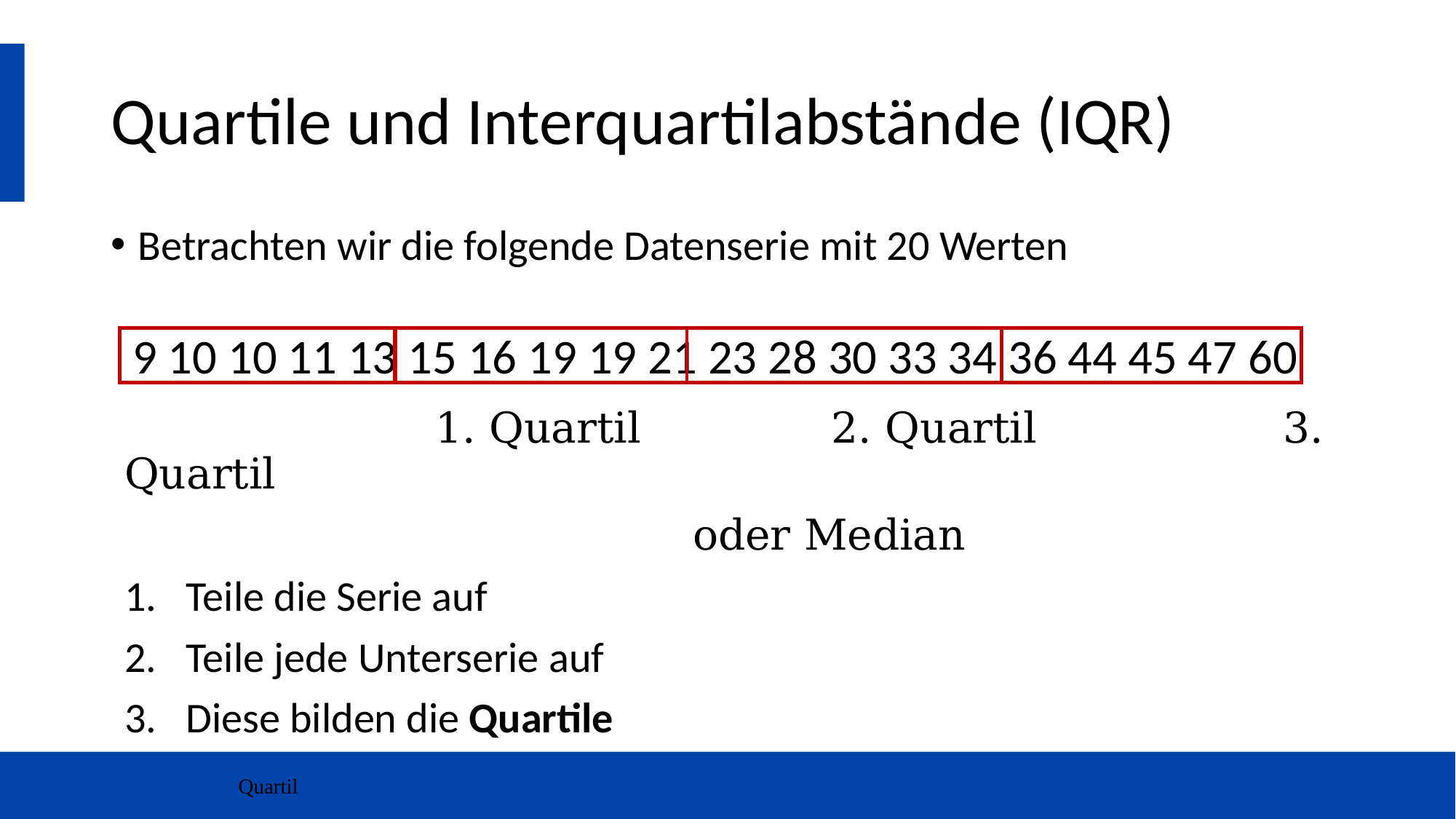

# Quartile und Interquartilabstände (IQR)
Betrachten wir die folgende Datenserie mit 20 Werten

	               1. Quartil	            2. Quartil		     3. Quartil
		                          oder Median
Teile die Serie auf
Teile jede Unterserie auf
Diese bilden die Quartile

9 10 10 11 13 15 16 19 19 21 23 28 30 33 34 36 44 45 47 60

Quartil